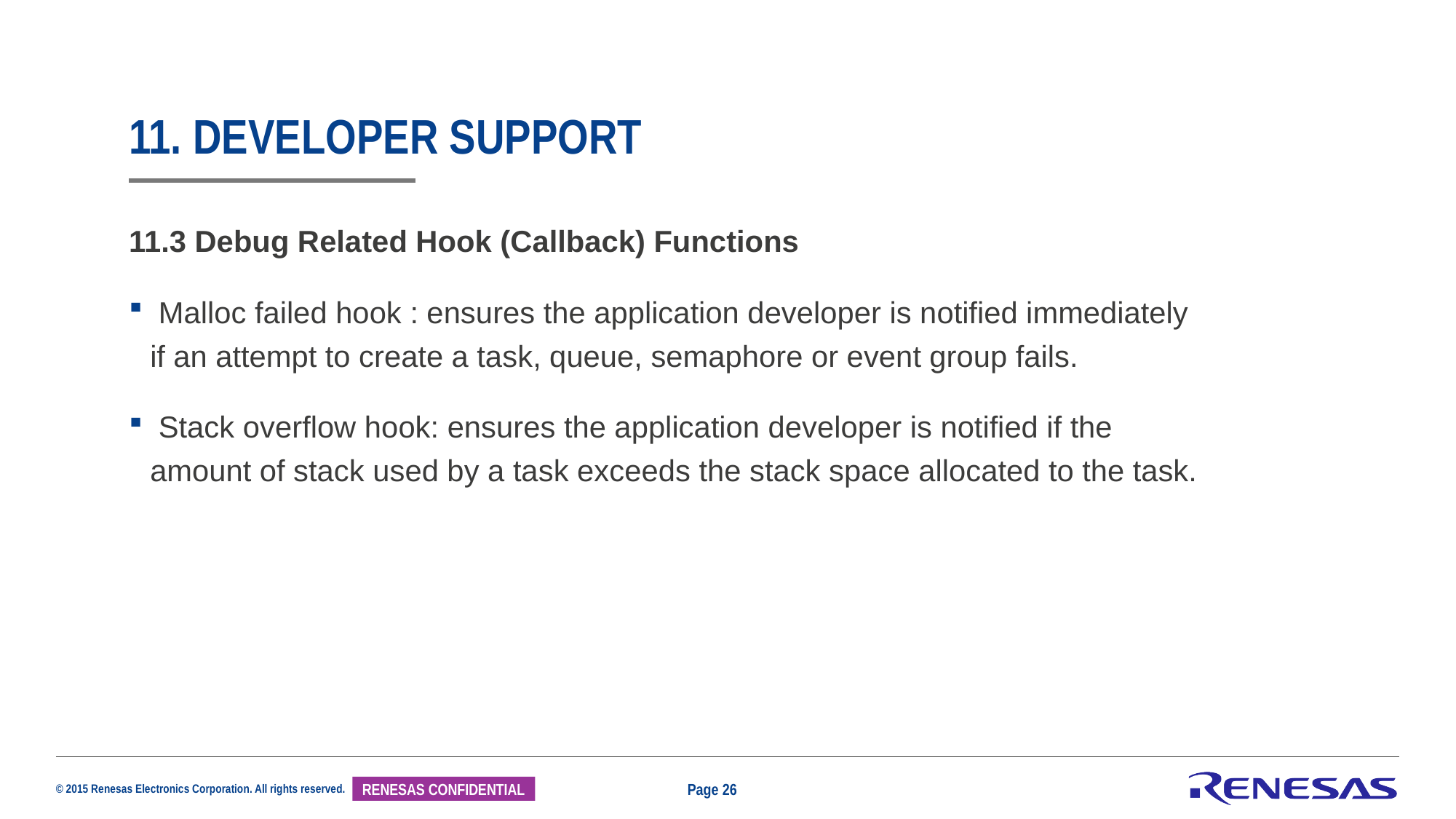

# 11. Developer Support
11.3 Debug Related Hook (Callback) Functions
 Malloc failed hook : ensures the application developer is notified immediately if an attempt to create a task, queue, semaphore or event group fails.
 Stack overflow hook: ensures the application developer is notified if the amount of stack used by a task exceeds the stack space allocated to the task.
Page 26